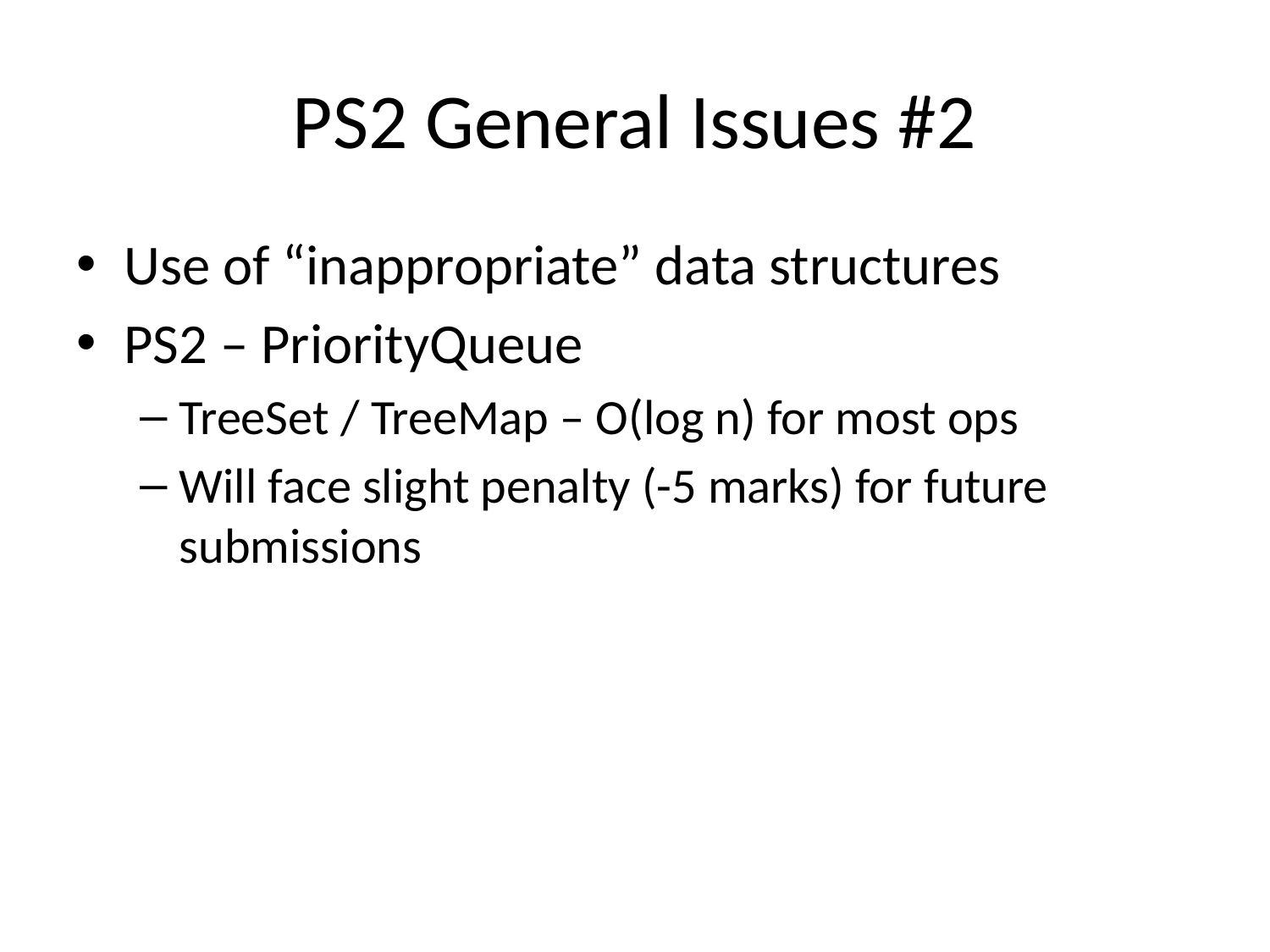

# PS2 General Issues #2
Use of “inappropriate” data structures
PS2 – PriorityQueue
TreeSet / TreeMap – O(log n) for most ops
Will face slight penalty (-5 marks) for future submissions